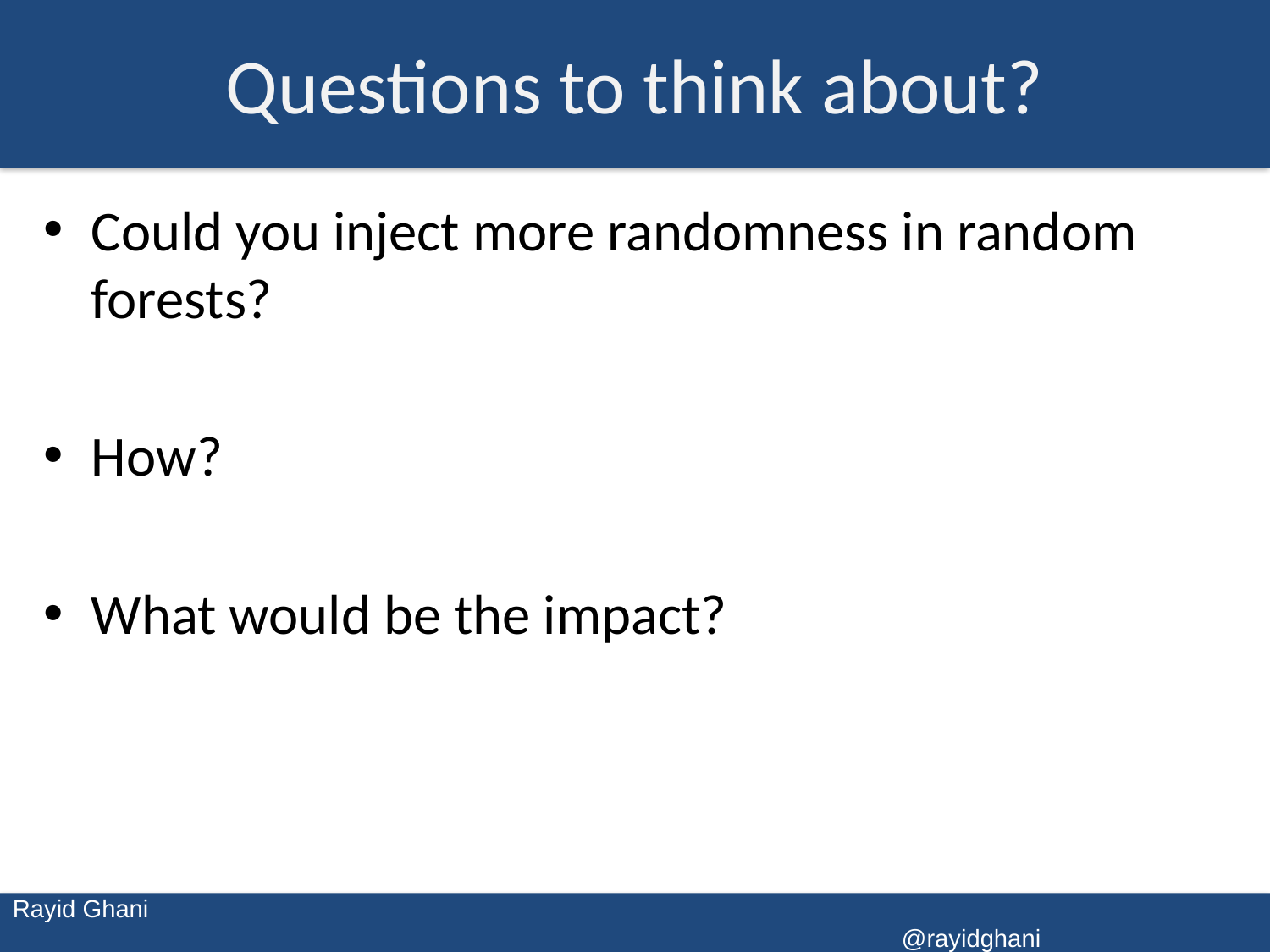

# Questions to think about?
Could you inject more randomness in random forests?

How?

What would be the impact?